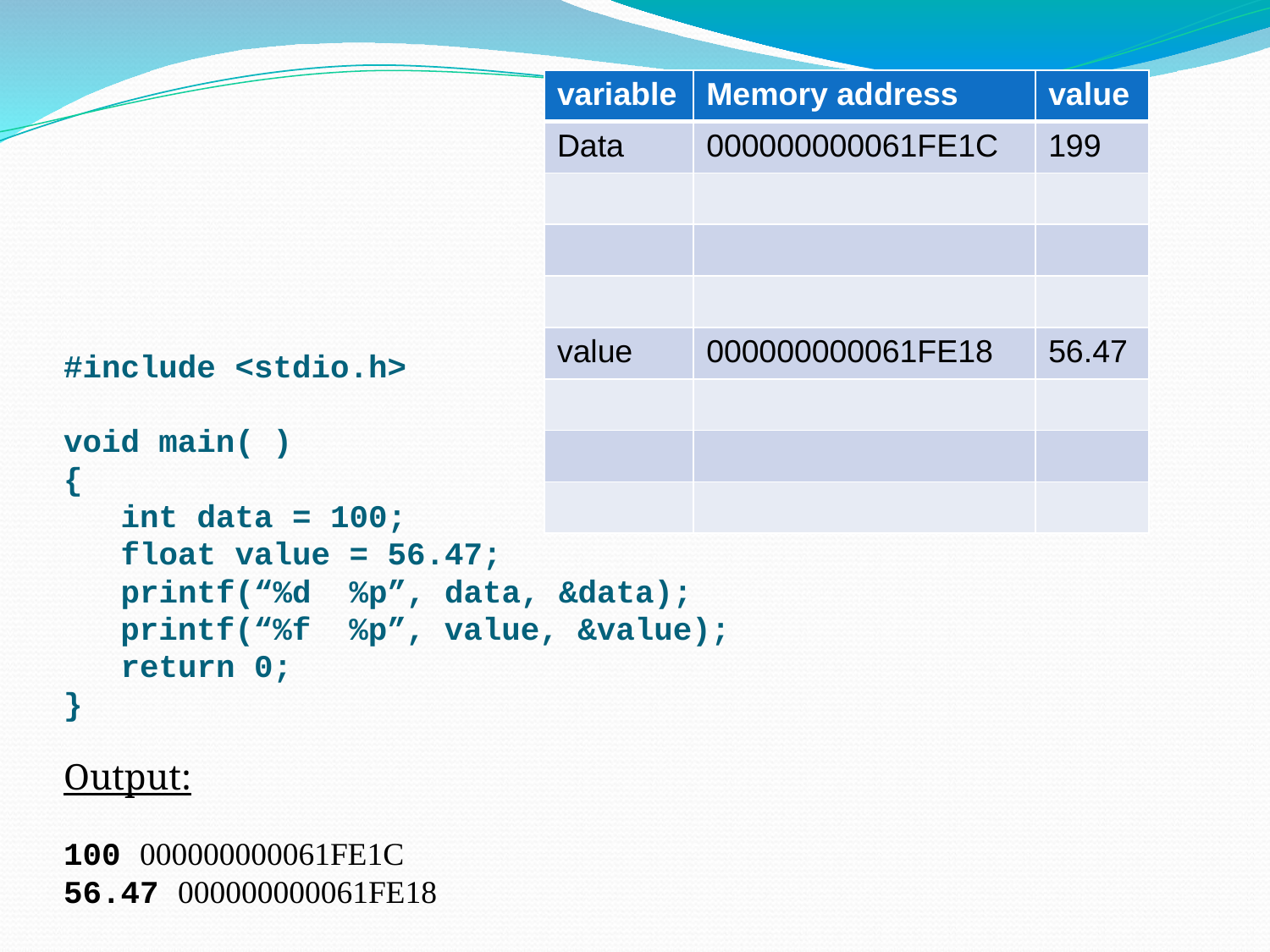

| variable | Memory address | value |
| --- | --- | --- |
| Data | 000000000061FE1C | 199 |
|  |  |  |
|  |  |  |
|  |  |  |
| value | 000000000061FE18 | 56.47 |
|  |  |  |
|  |  |  |
|  |  |  |
#include <stdio.h>

void main( )
{
   int data = 100;
   float value = 56.47;
   printf(“%d  %p”, data, &data);
	 printf(“%f  %p”, value, &value);
   return 0;
}

Output:

100 000000000061FE1C
56.47 000000000061FE18